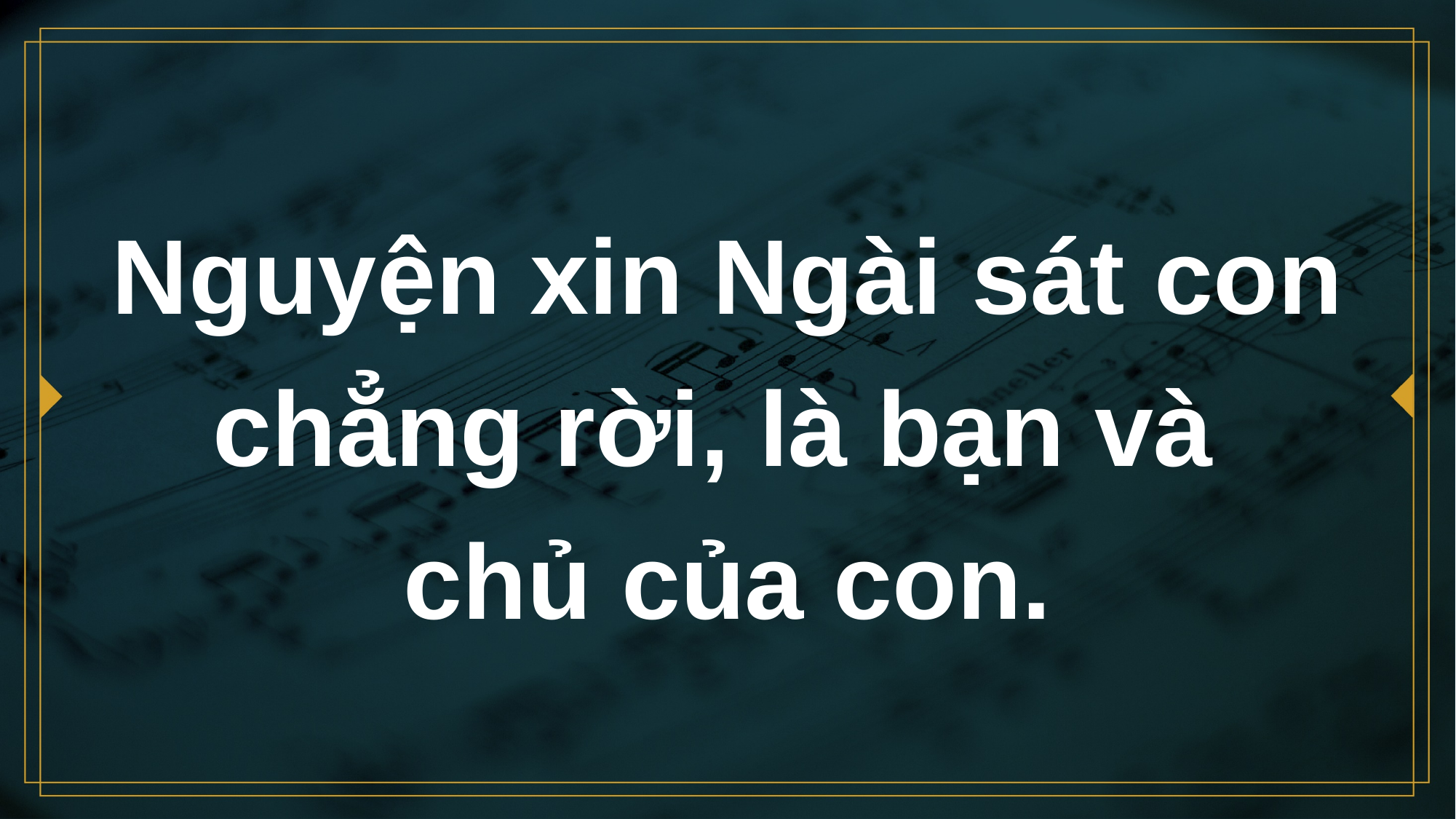

# Nguyện xin Ngài sát con chẳng rời, là bạn và chủ của con.